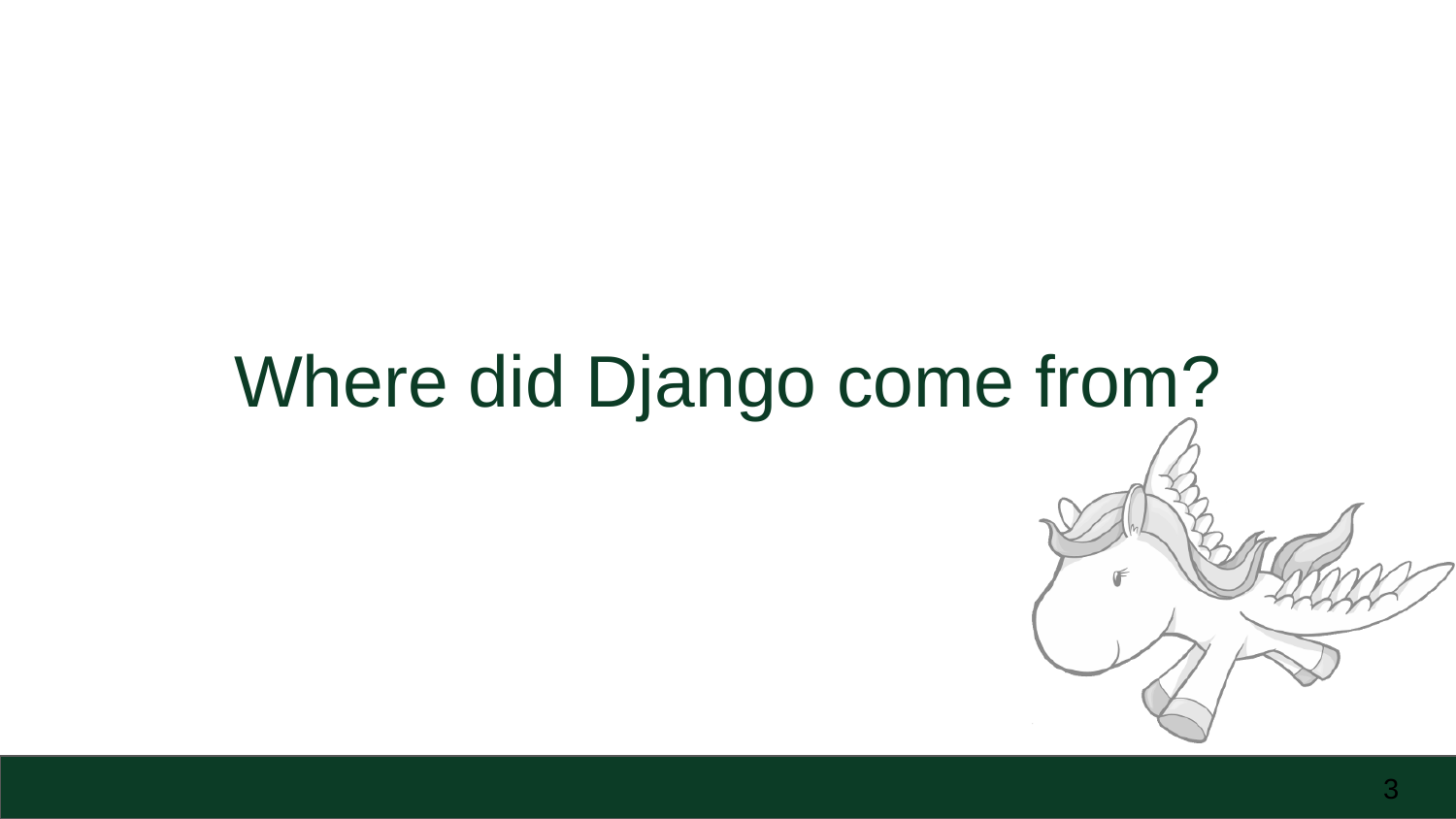

# Where did Django come from?
3